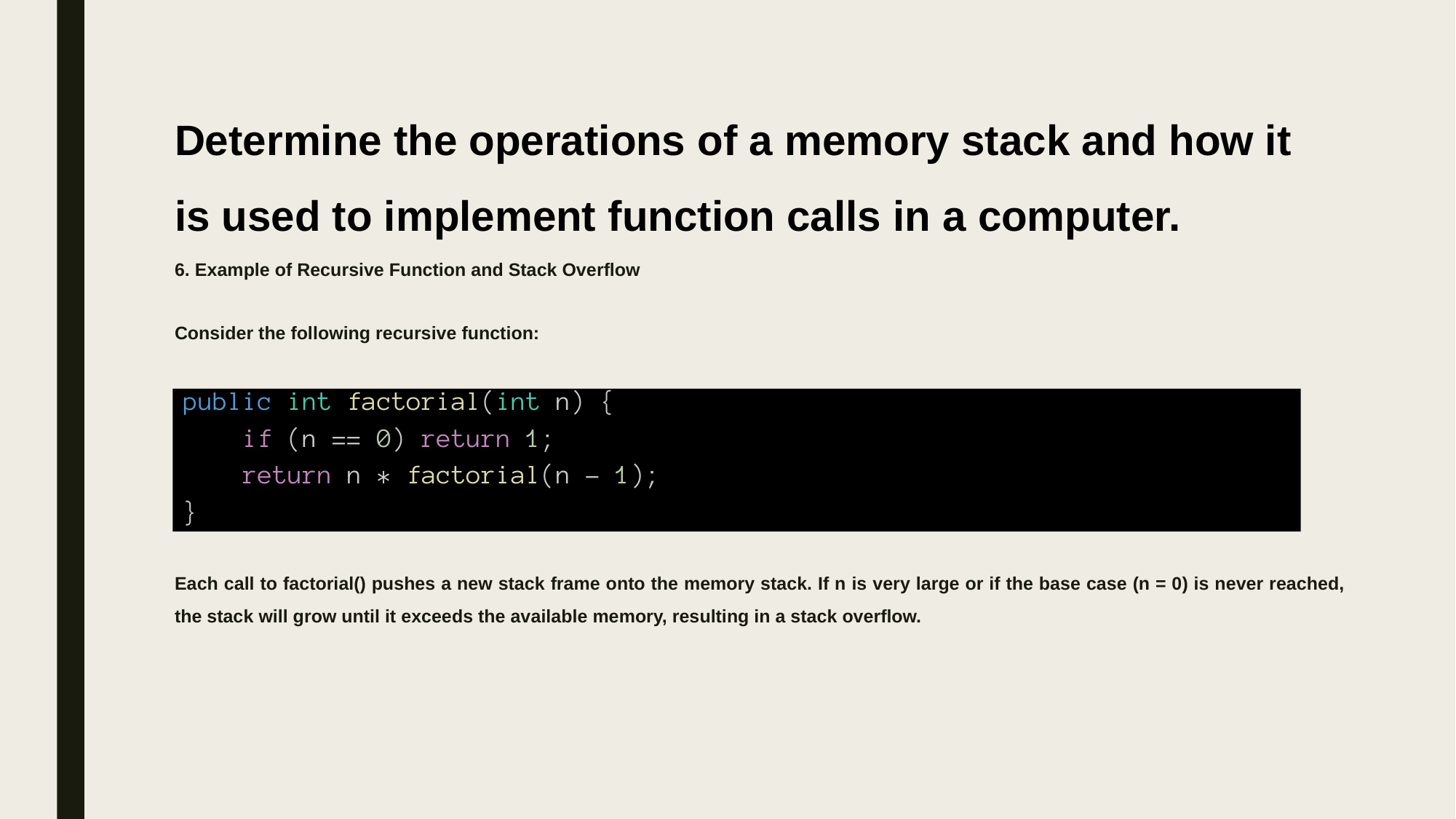

# Determine the operations of a memory stack and how it is used to implement function calls in a computer.
6. Example of Recursive Function and Stack Overflow
Consider the following recursive function:

public int factorial(int n) {
    if (n == 0) return 1;
    return n * factorial(n - 1);
}
Each call to factorial() pushes a new stack frame onto the memory stack. If n is very large or if the base case (n = 0) is never reached, the stack will grow until it exceeds the available memory, resulting in a stack overflow.